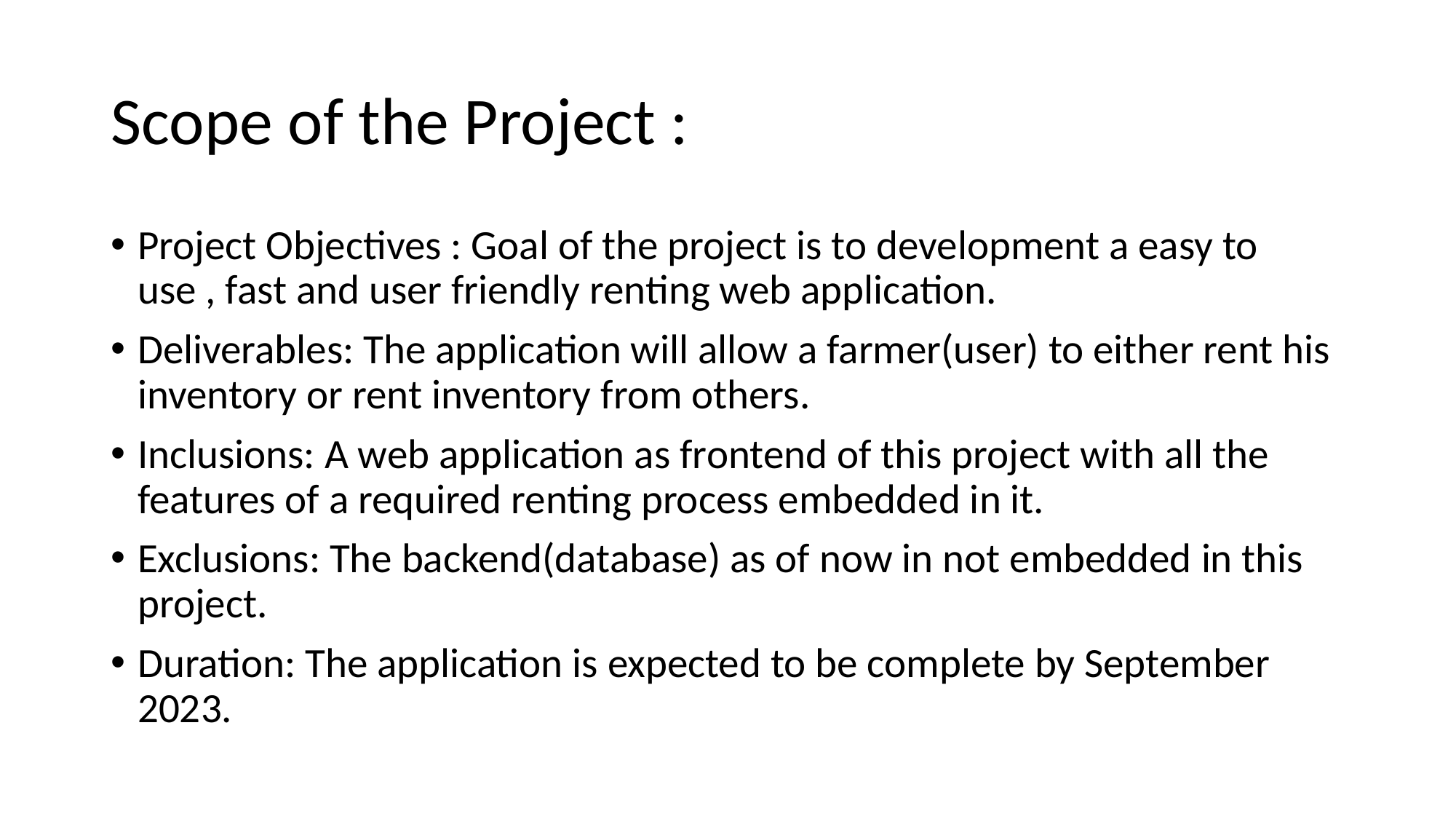

# Scope of the Project :
Project Objectives : Goal of the project is to development a easy to use , fast and user friendly renting web application.
Deliverables: The application will allow a farmer(user) to either rent his inventory or rent inventory from others.
Inclusions: A web application as frontend of this project with all the features of a required renting process embedded in it.
Exclusions: The backend(database) as of now in not embedded in this project.
Duration: The application is expected to be complete by September 2023.